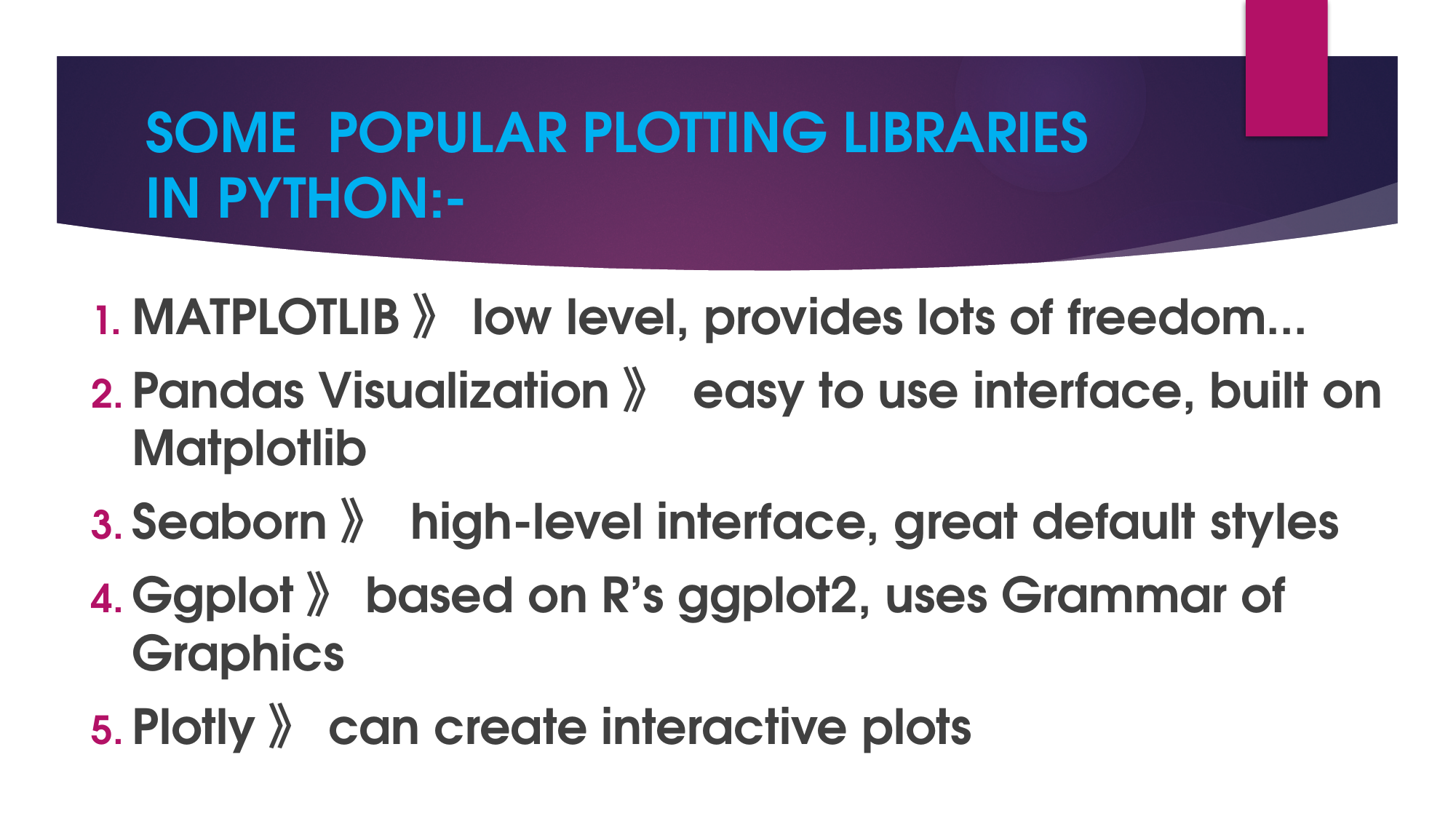

# SOME  POPULAR PLOTTING LIBRARIES  IN PYTHON:-
MATPLOTLIB》low level, provides lots of freedom...
Pandas Visualization》 easy to use interface, built on Matplotlib
Seaborn》 high-level interface, great default styles
Ggplot》based on R’s ggplot2, uses Grammar of Graphics
Plotly》can create interactive plots